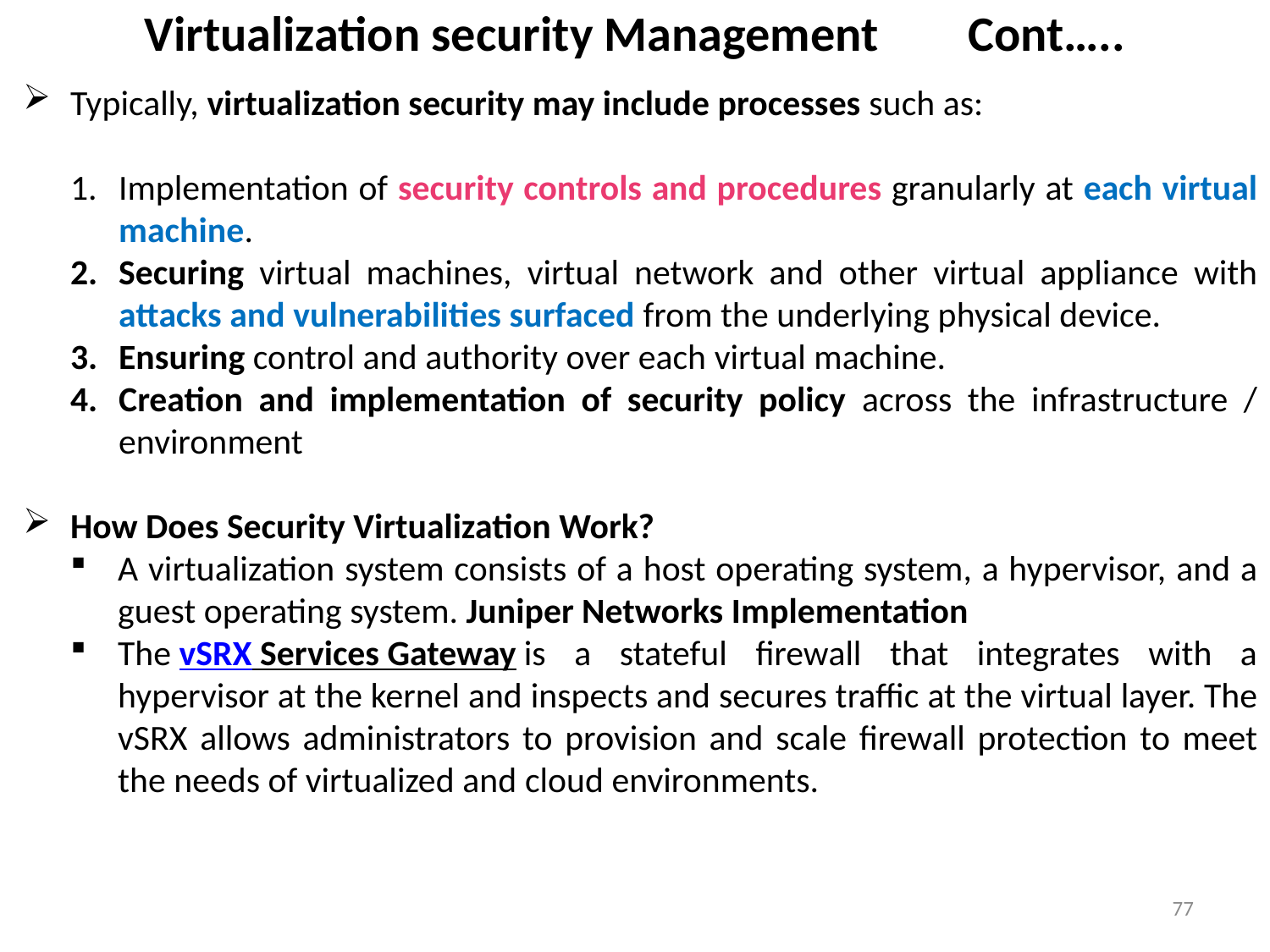

# Virtualization security Management        Cont…..
Typically, virtualization security may include processes such as:

Implementation of security controls and procedures granularly at each virtual machine.
Securing virtual machines, virtual network and other virtual appliance with attacks and vulnerabilities surfaced from the underlying physical device.
Ensuring control and authority over each virtual machine.
Creation and implementation of security policy across the infrastructure / environment

How Does Security Virtualization Work?
A virtualization system consists of a host operating system, a hypervisor, and a guest operating system. Juniper Networks Implementation
The vSRX Services Gateway is a stateful firewall that integrates with a hypervisor at the kernel and inspects and secures traffic at the virtual layer. The vSRX allows administrators to provision and scale firewall protection to meet the needs of virtualized and cloud environments.

77